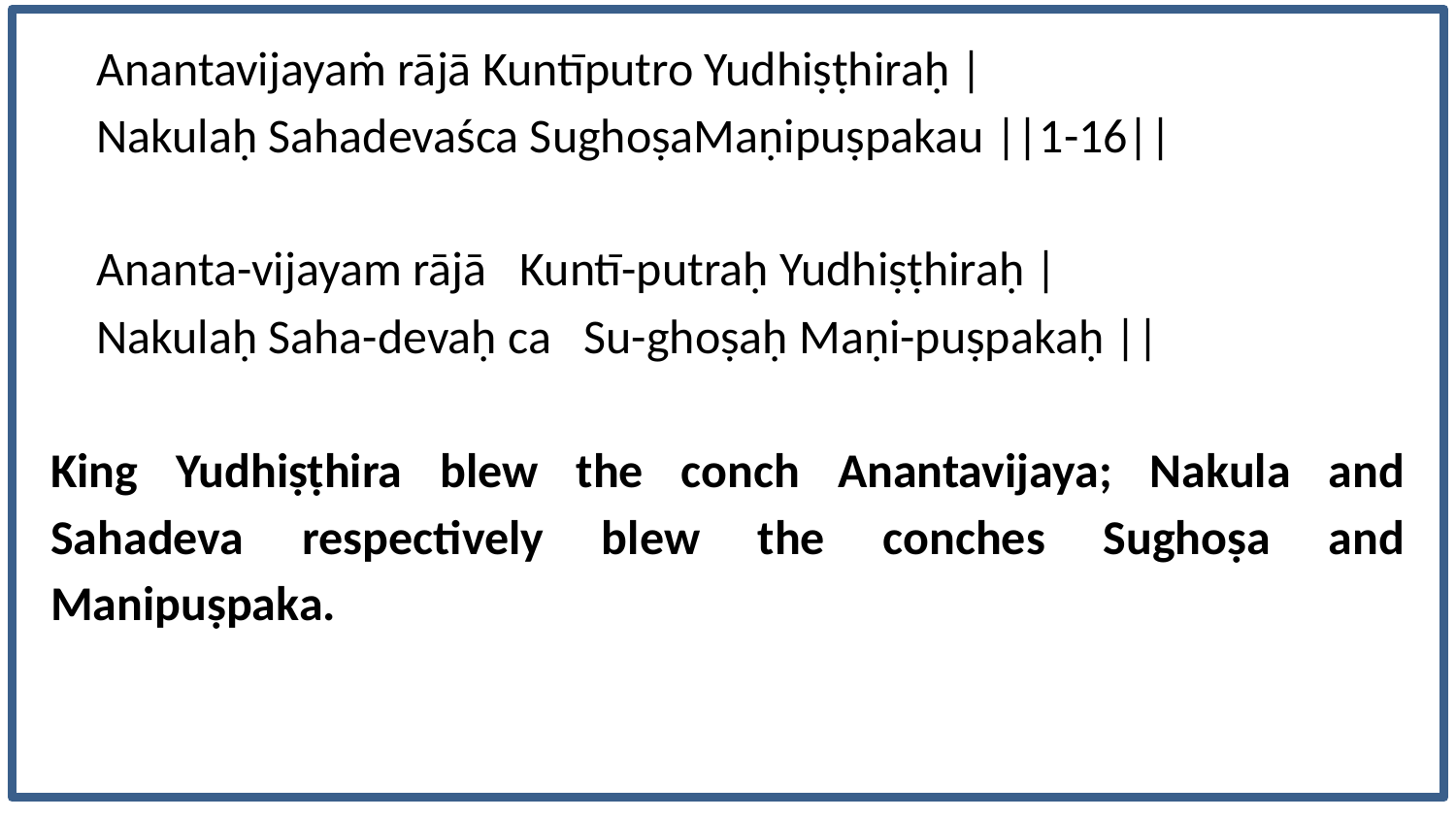

Anantavijayaṁ rājā Kuntīputro Yudhiṣṭhiraḥ |
Nakulaḥ Sahadevaśca SughoṣaMaṇipuṣpakau ||1-16||

Ananta-vijayam rājā   Kuntī-putraḥ Yudhiṣṭhiraḥ |
Nakulaḥ Saha-devaḥ ca   Su-ghoṣaḥ Maṇi-puṣpakaḥ ||

King Yudhiṣṭhira blew the conch Anantavijaya; Nakula and Sahadeva respectively blew the conches Sughoṣa and Manipuṣpaka.